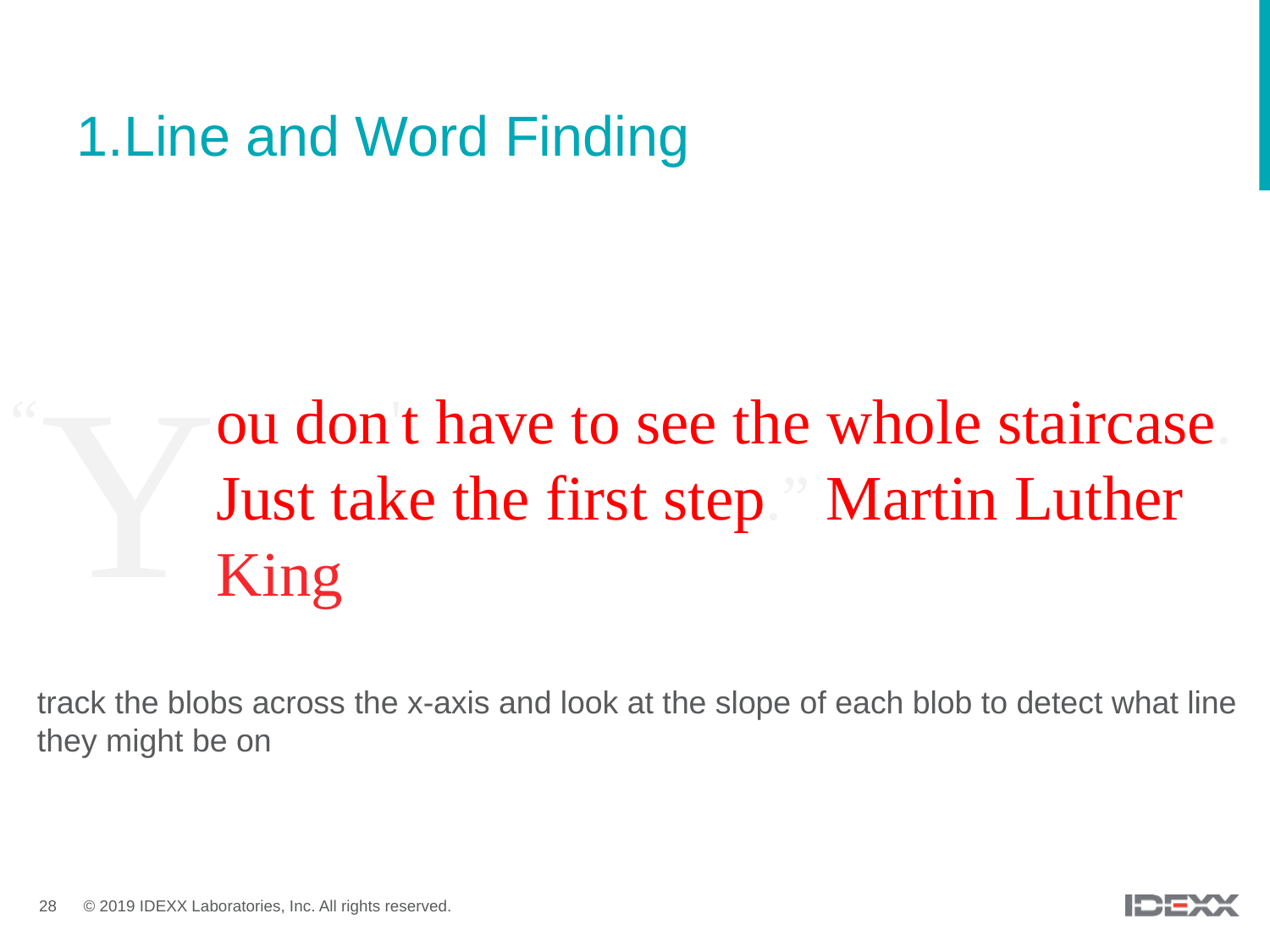

# Line and Word Finding

Y
“
ou don't have to see the whole staircase. Just take the first step.” Martin Luther King
track the blobs across the x-axis and look at the slope of each blob to detect what line they might be on